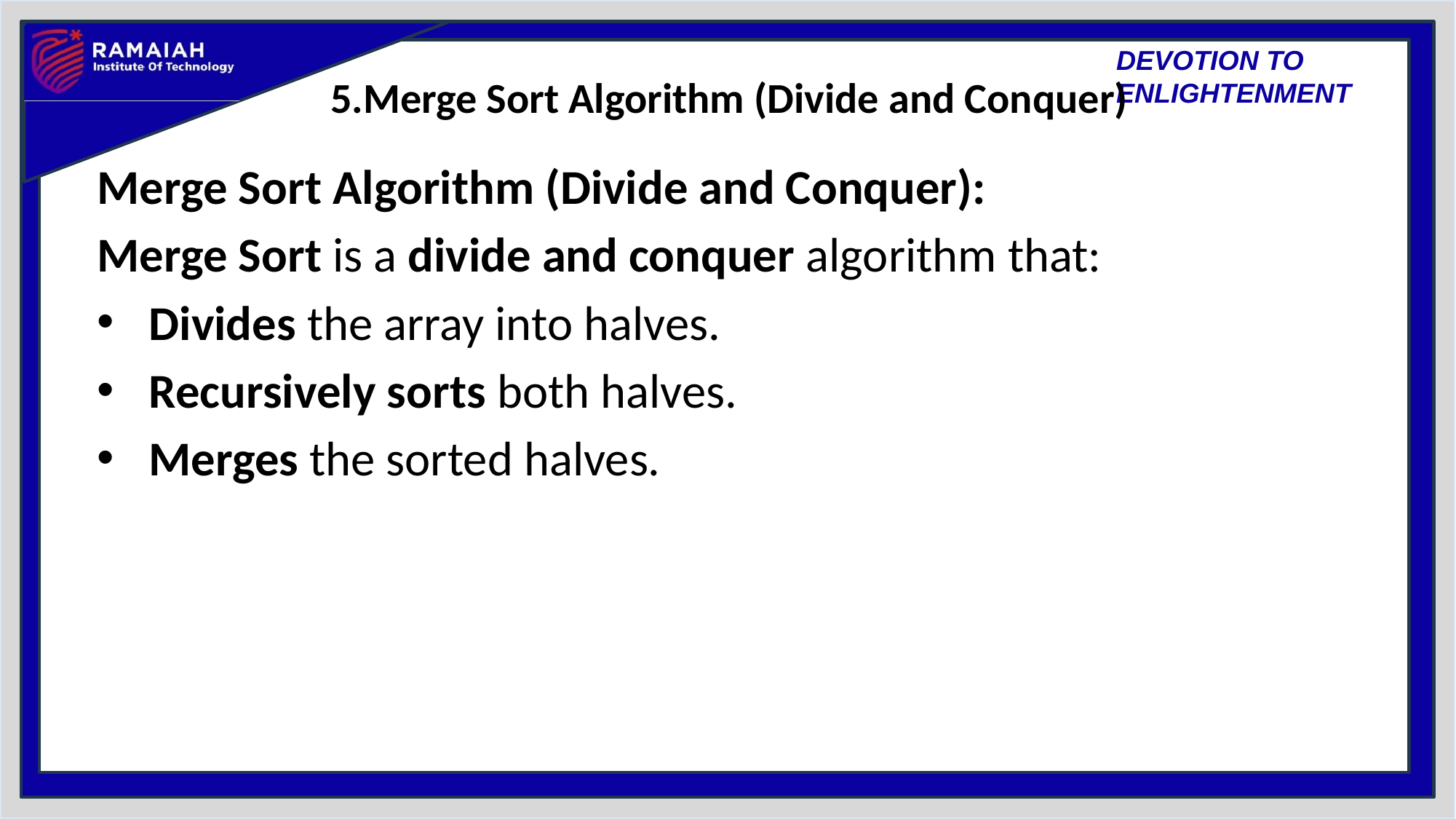

# 5.Merge Sort Algorithm (Divide and Conquer)

Merge Sort Algorithm (Divide and Conquer):
Merge Sort is a divide and conquer algorithm that:
Divides the array into halves.
Recursively sorts both halves.
Merges the sorted halves.